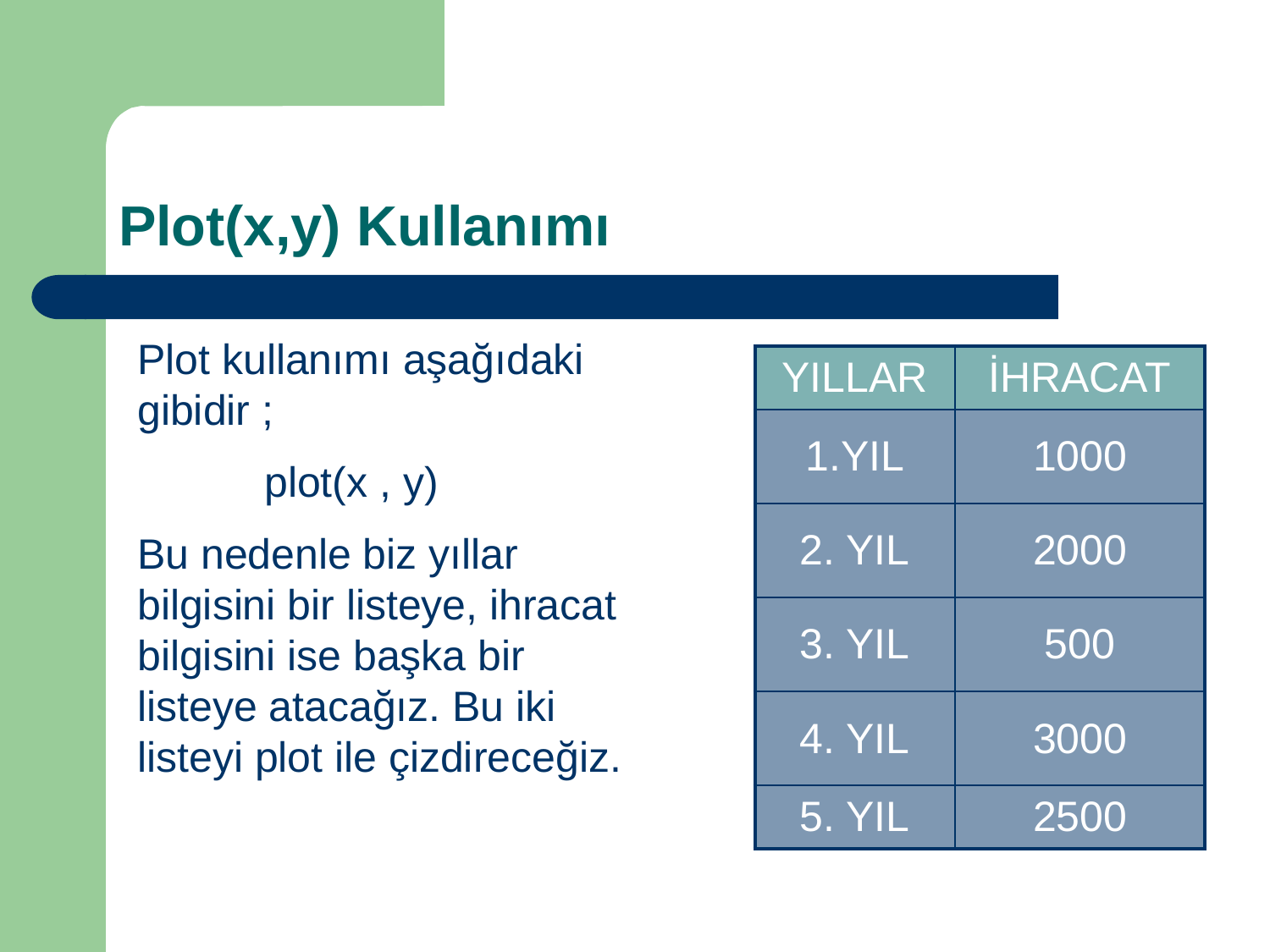

Plot(x,y) Kullanımı
Plot kullanımı aşağıdaki gibidir ;
	plot(x , y)
Bu nedenle biz yıllar bilgisini bir listeye, ihracat bilgisini ise başka bir listeye atacağız. Bu iki listeyi plot ile çizdireceğiz.
| YILLAR | İHRACAT |
| --- | --- |
| 1.YIL | 1000 |
| 2. YIL | 2000 |
| 3. YIL | 500 |
| 4. YIL | 3000 |
| 5. YIL | 2500 |